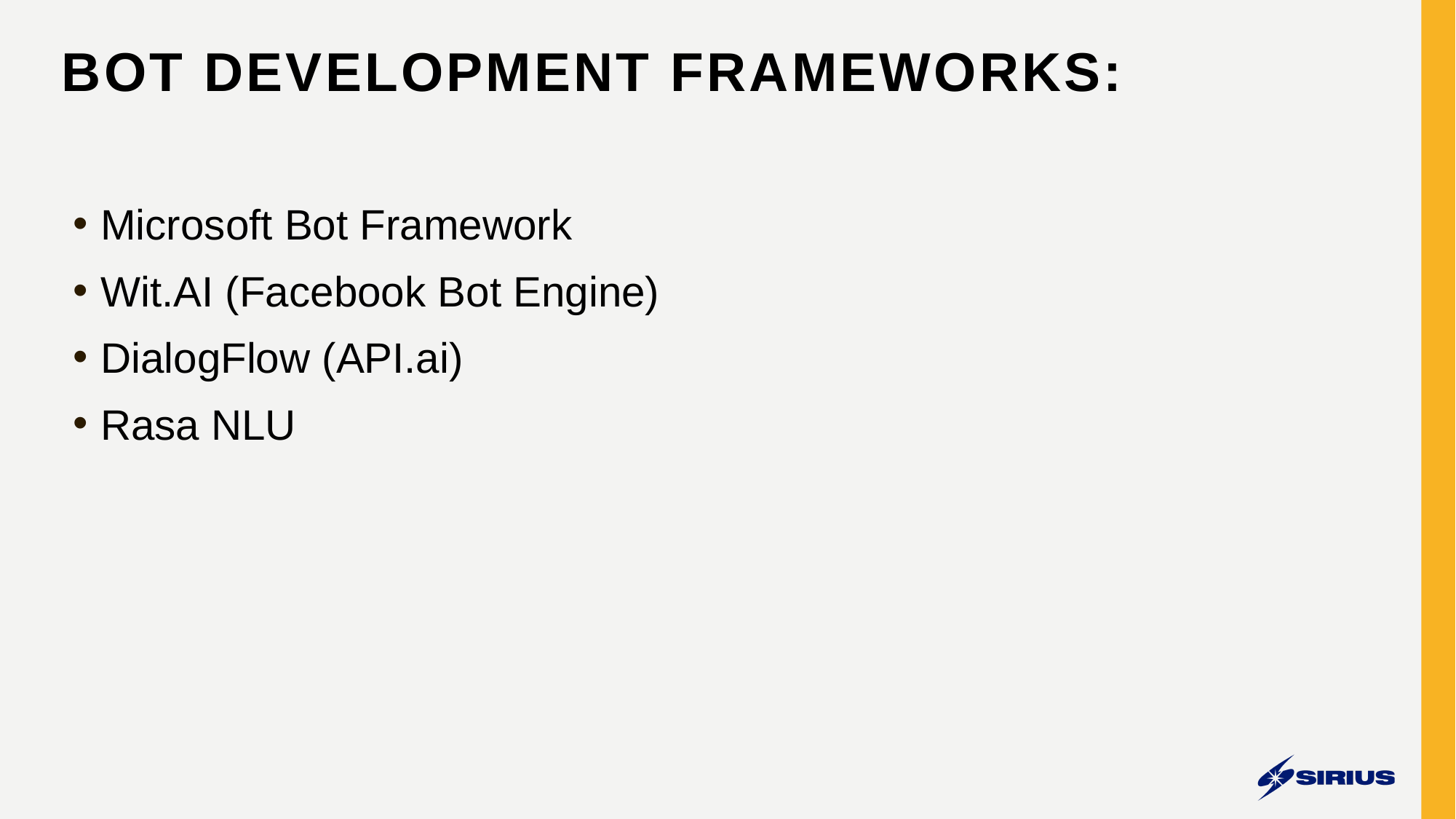

# Bot development frameworks:
Microsoft Bot Framework
Wit.AI (Facebook Bot Engine)
DialogFlow (API.ai)
Rasa NLU